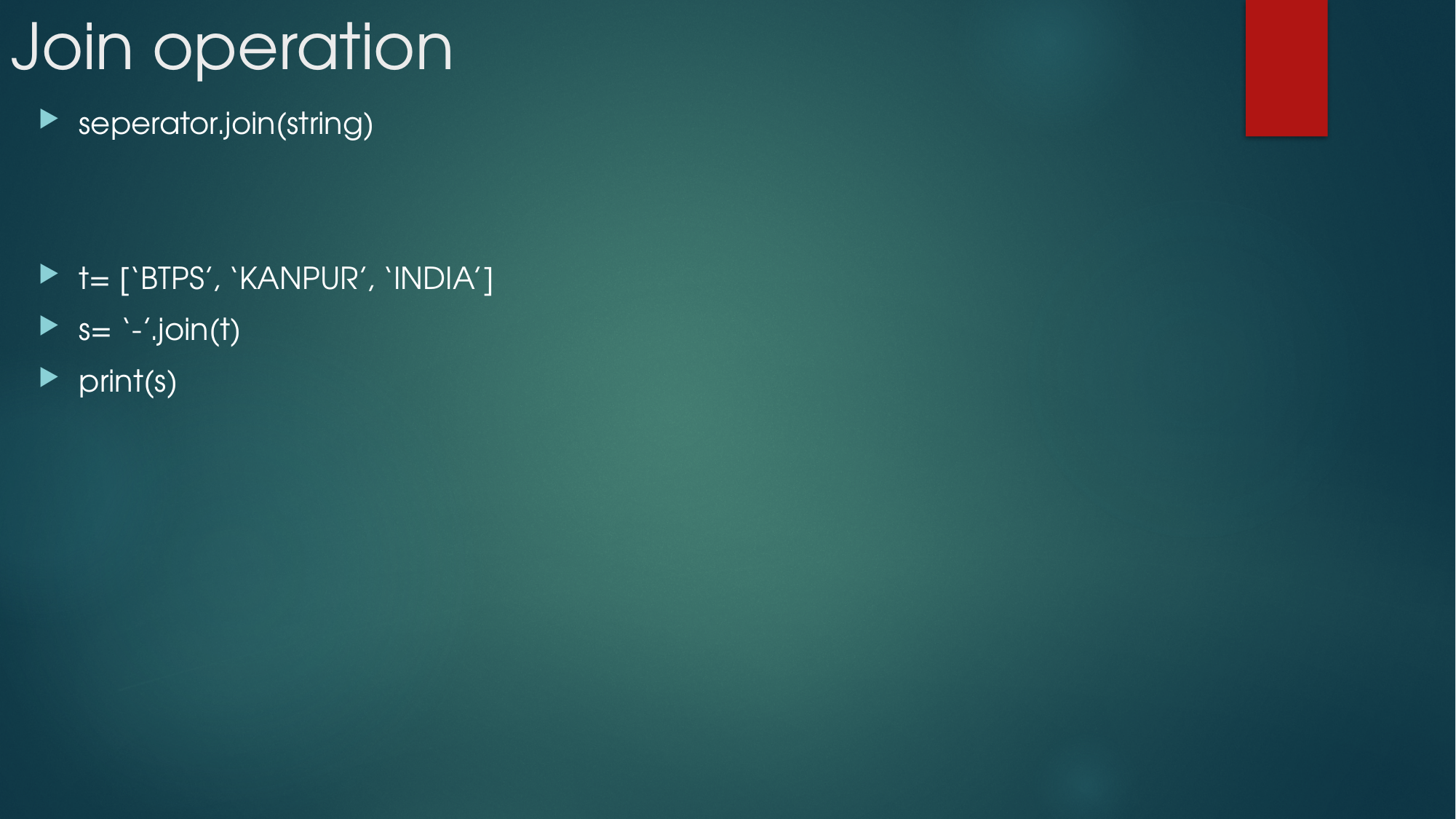

# Join operation
seperator.join(string)

t= [‘BTPS’, ‘KANPUR’, ‘INDIA’]
s= ‘-’.join(t)
print(s)